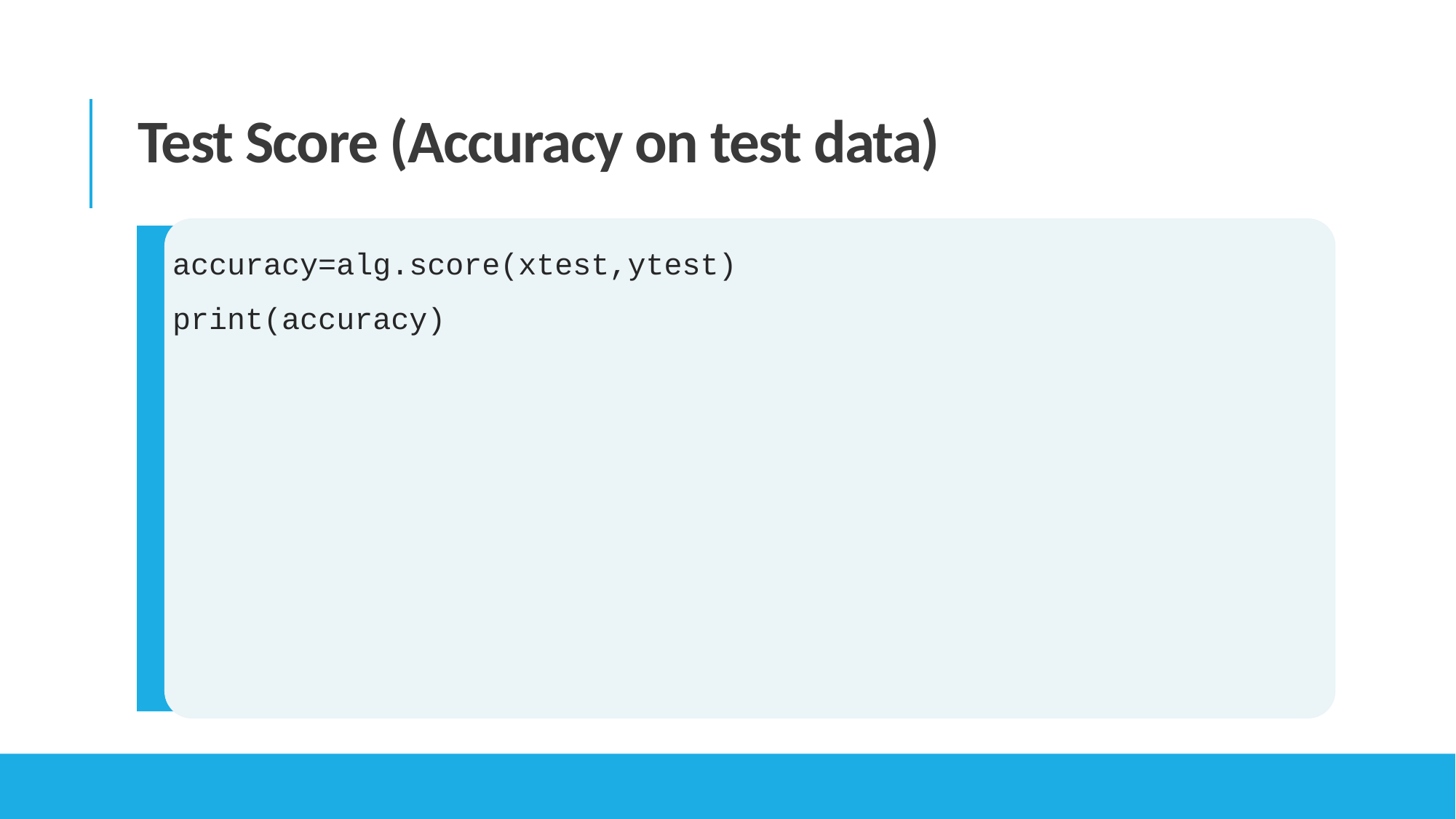

Test Score (Accuracy on test data)
accuracy=alg.score(xtest,ytest)
print(accuracy)